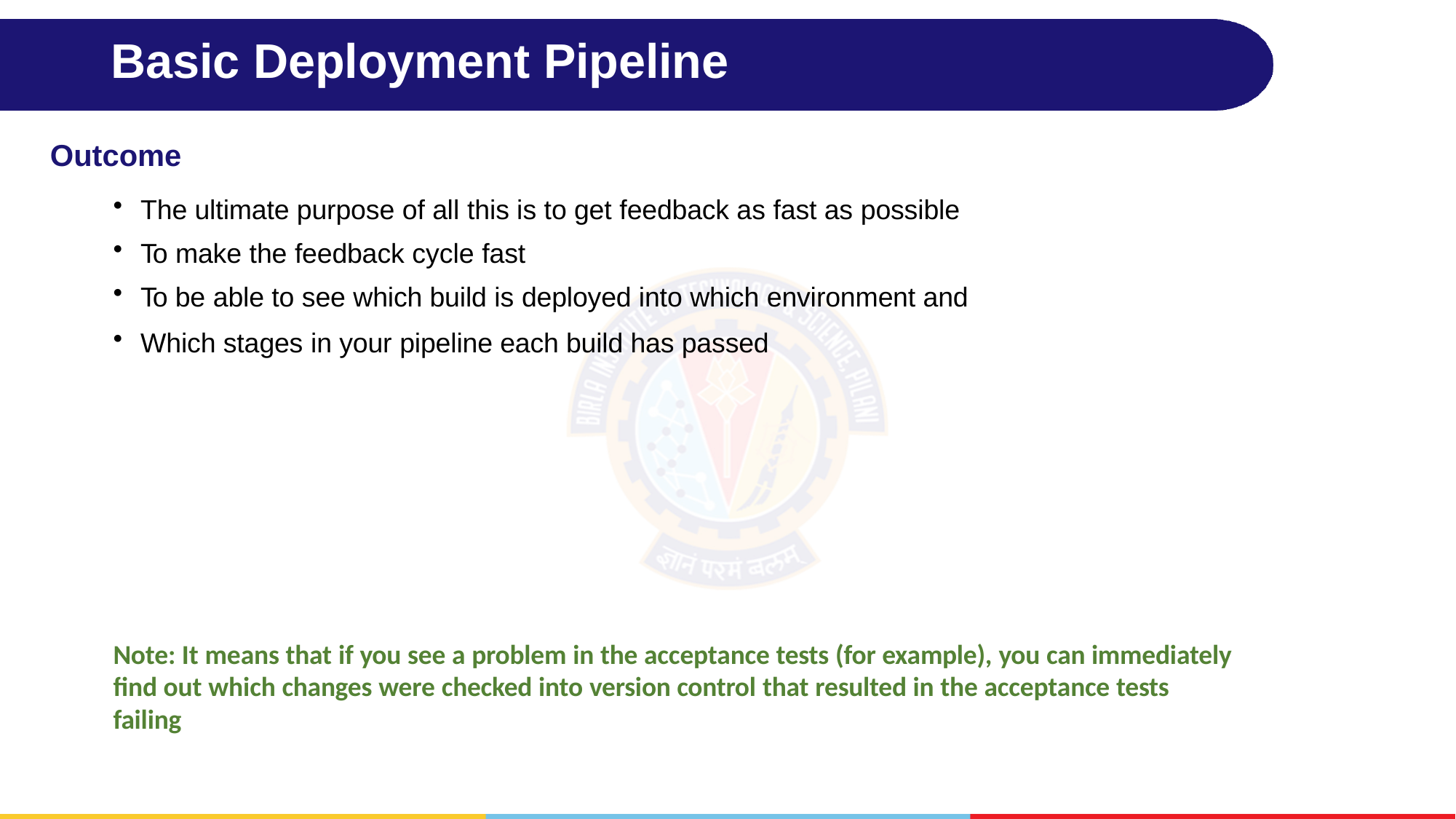

# Basic Deployment Pipeline
Outcome
The ultimate purpose of all this is to get feedback as fast as possible
To make the feedback cycle fast
To be able to see which build is deployed into which environment and
Which stages in your pipeline each build has passed
Note: It means that if you see a problem in the acceptance tests (for example), you can immediately  find out which changes were checked into version control that resulted in the acceptance tests  failing